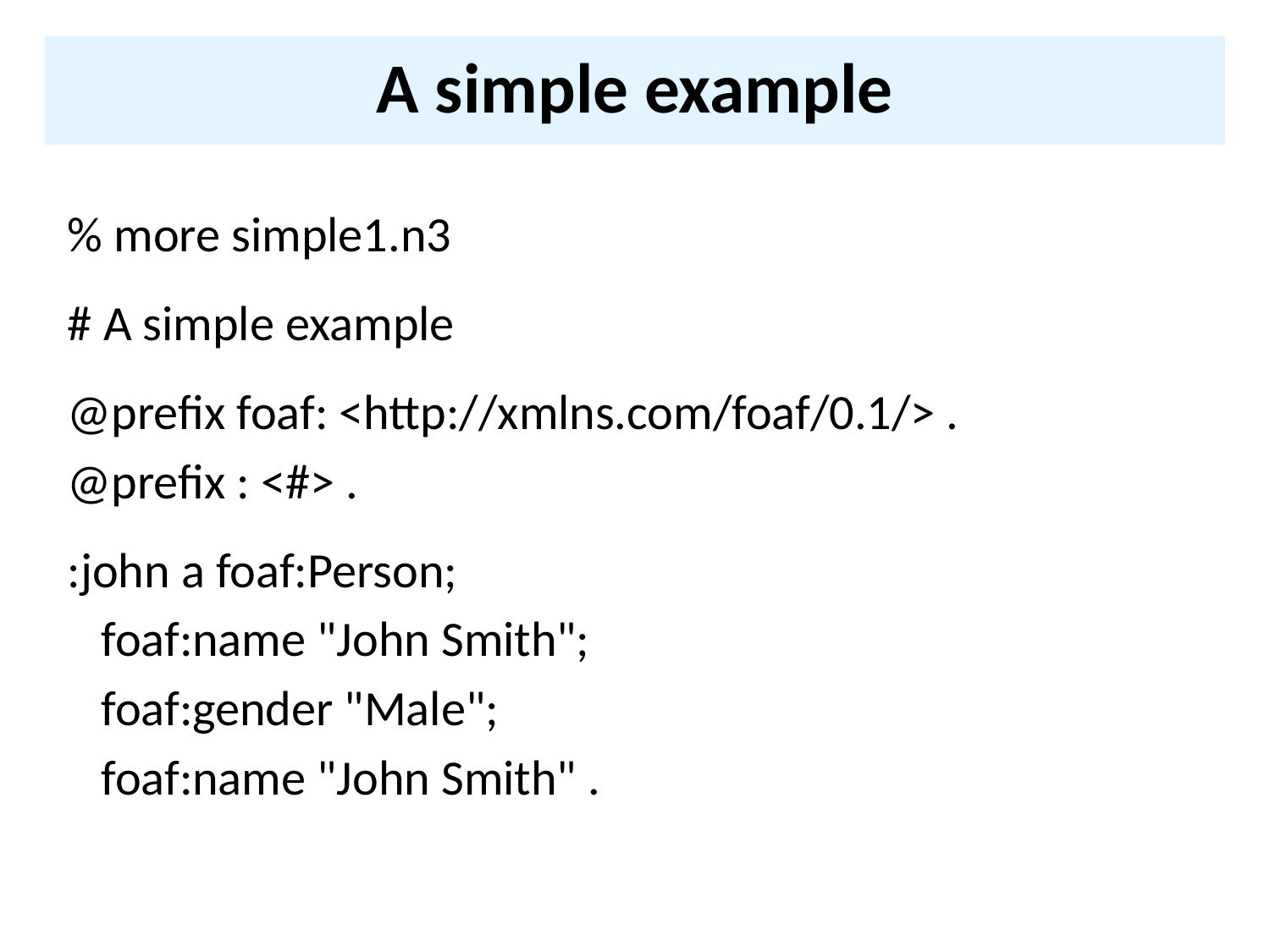

# A simple example
% more simple1.n3

# A simple example

@prefix foaf: <http://xmlns.com/foaf/0.1/> .
@prefix : <#> .

:john a foaf:Person;
   foaf:name "John Smith";
   foaf:gender "Male";
   foaf:name "John Smith" .